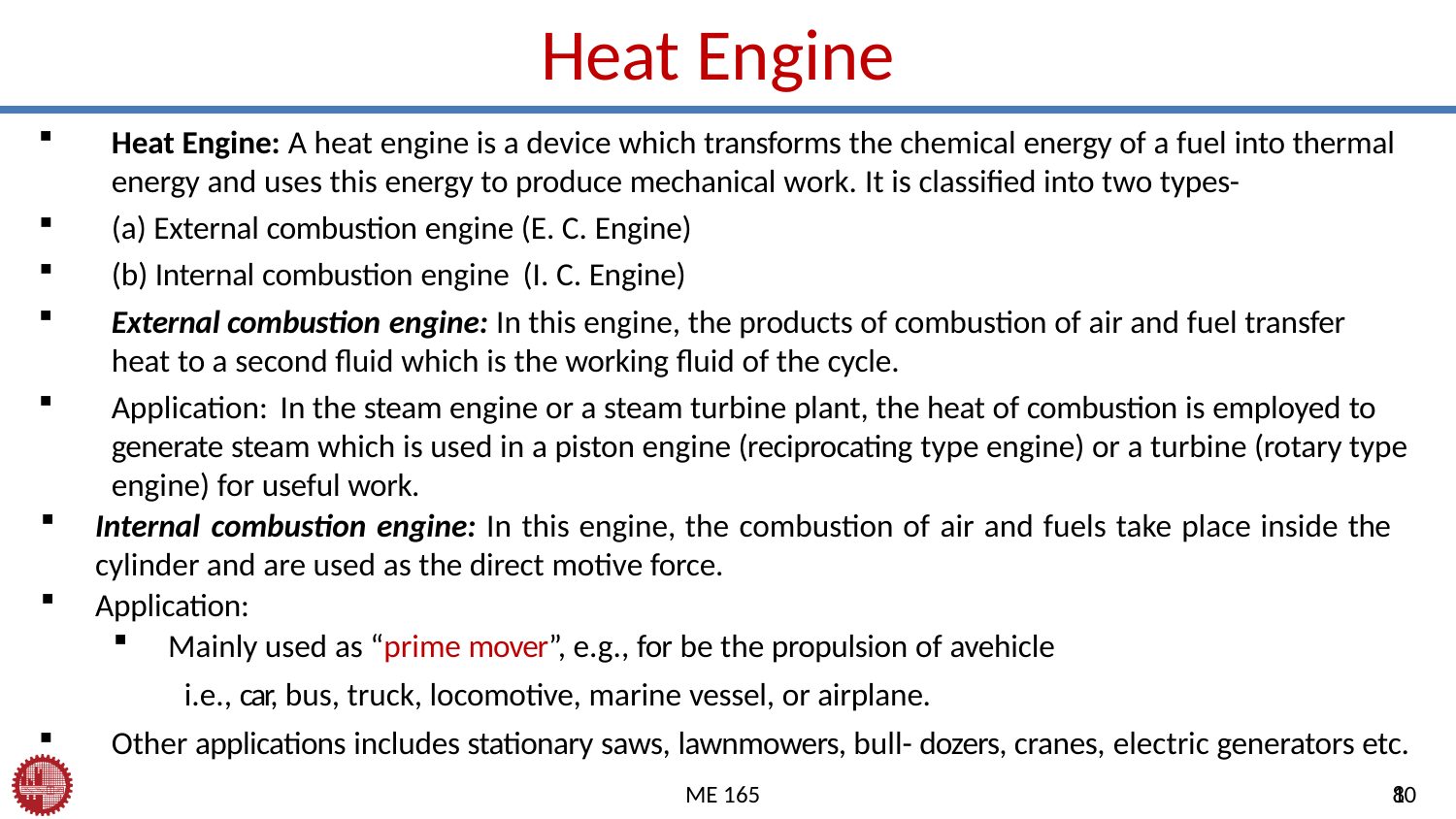

# Heat Engine
Heat Engine: A heat engine is a device which transforms the chemical energy of a fuel into thermal energy and uses this energy to produce mechanical work. It is classified into two types-
(a) External combustion engine (E. C. Engine)
(b) Internal combustion engine (I. C. Engine)
External combustion engine: In this engine, the products of combustion of air and fuel transfer heat to a second fluid which is the working fluid of the cycle.
Application: In the steam engine or a steam turbine plant, the heat of combustion is employed to generate steam which is used in a piston engine (reciprocating type engine) or a turbine (rotary type engine) for useful work.
Internal combustion engine: In this engine, the combustion of air and fuels take place inside the cylinder and are used as the direct motive force.
Application:
Mainly used as “prime mover”, e.g., for be the propulsion of avehicle
i.e., car, bus, truck, locomotive, marine vessel, or airplane.
Other applications includes stationary saws, lawnmowers, bull- dozers, cranes, electric generators etc.
10
ME 165
8